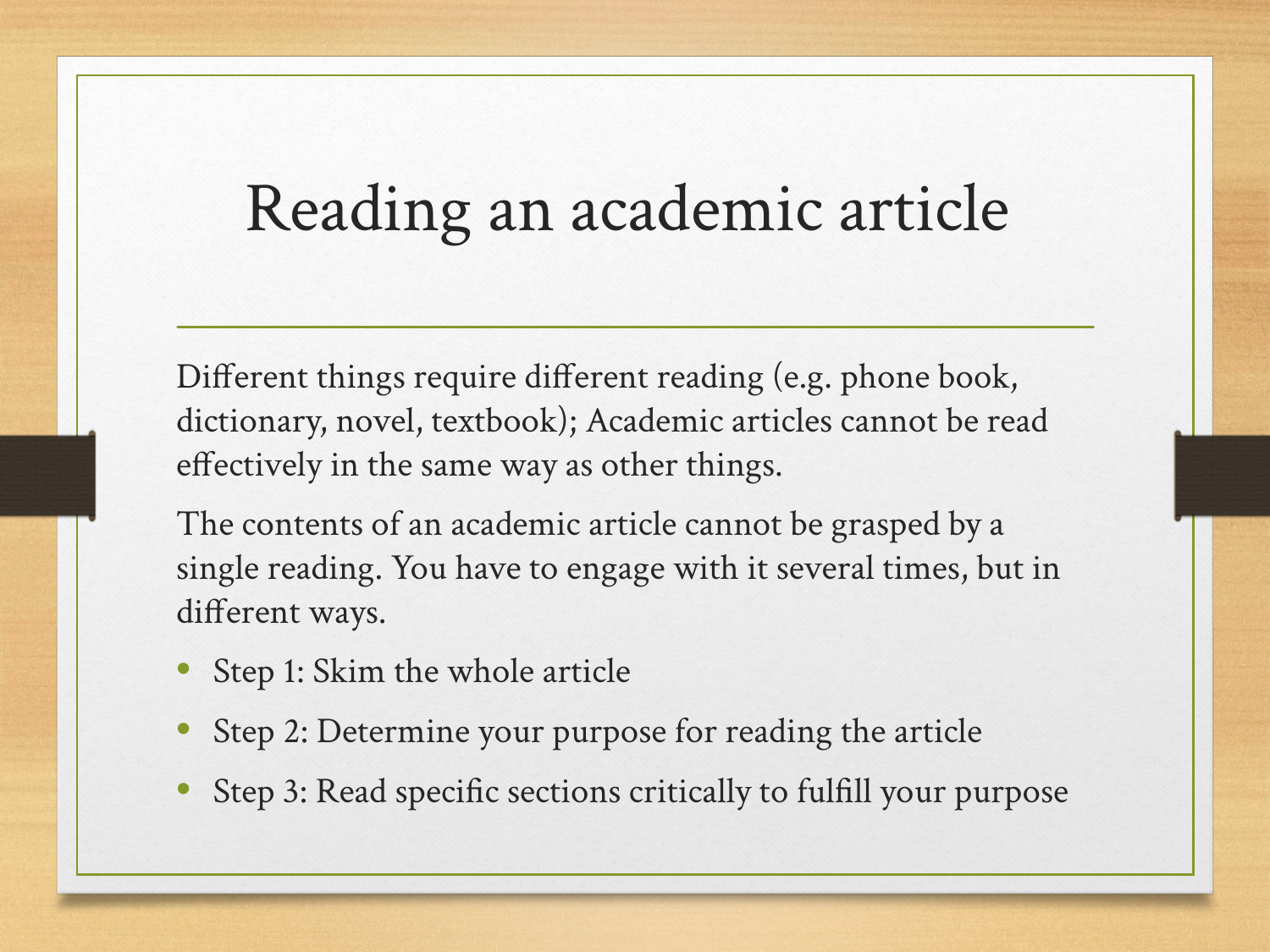

# Reading an academic article
Different things require different reading (e.g. phone book, dictionary, novel, textbook); Academic articles cannot be read effectively in the same way as other things.
The contents of an academic article cannot be grasped by a single reading. You have to engage with it several times, but in different ways.
Step 1: Skim the whole article
Step 2: Determine your purpose for reading the article
Step 3: Read specific sections critically to fulfill your purpose